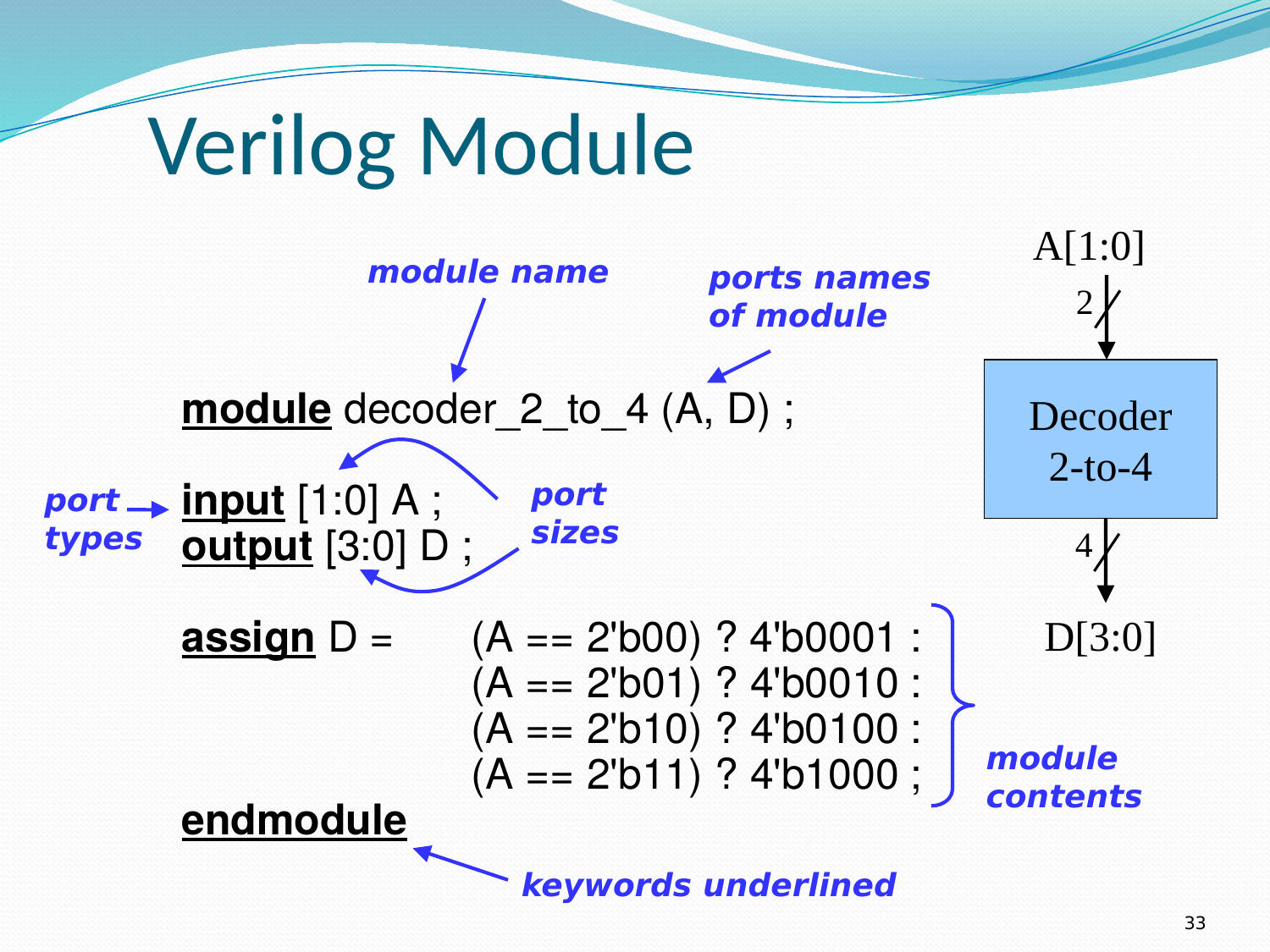

# Verilog Module
A[1:0]
module name
ports names of module
2

Decoder
2-to-4
module decoder_2_to_4 (A, D) ;

input [1:0] A ;
output [3:0] D ;

assign D =	   (A == 2'b00) ? 4'b0001 :
		   (A == 2'b01) ? 4'b0010 :
	   	   (A == 2'b10) ? 4'b0100 :
	 	   (A == 2'b11) ? 4'b1000 ;
endmodule

port sizes
port types

4

D[3:0]

module contents

keywords underlined
33